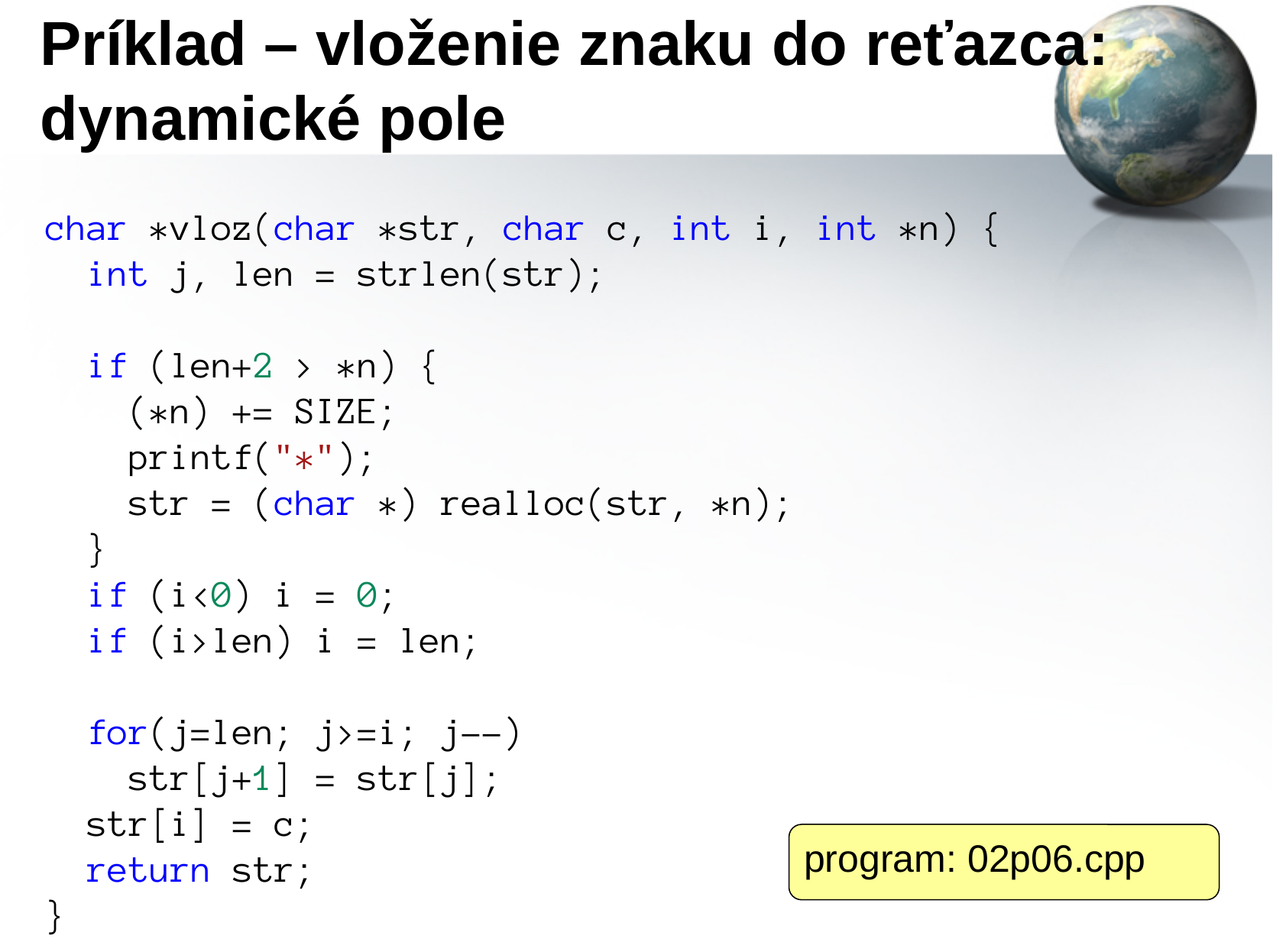

# Príklad – vloženie znaku do reťazca: dynamické pole
char *vloz(char *str, char c, int i, int *n) {
  int j, len = strlen(str);

  if (len+2 > *n) {
    (*n) += SIZE;
    printf("*");
    str = (char *) realloc(str, *n);
  }
  if (i<0) i = 0;
  if (i>len) i = len;

  for(j=len; j>=i; j--)
    str[j+1] = str[j];
  str[i] = c;
  return str;
}
program: 02p06.cpp